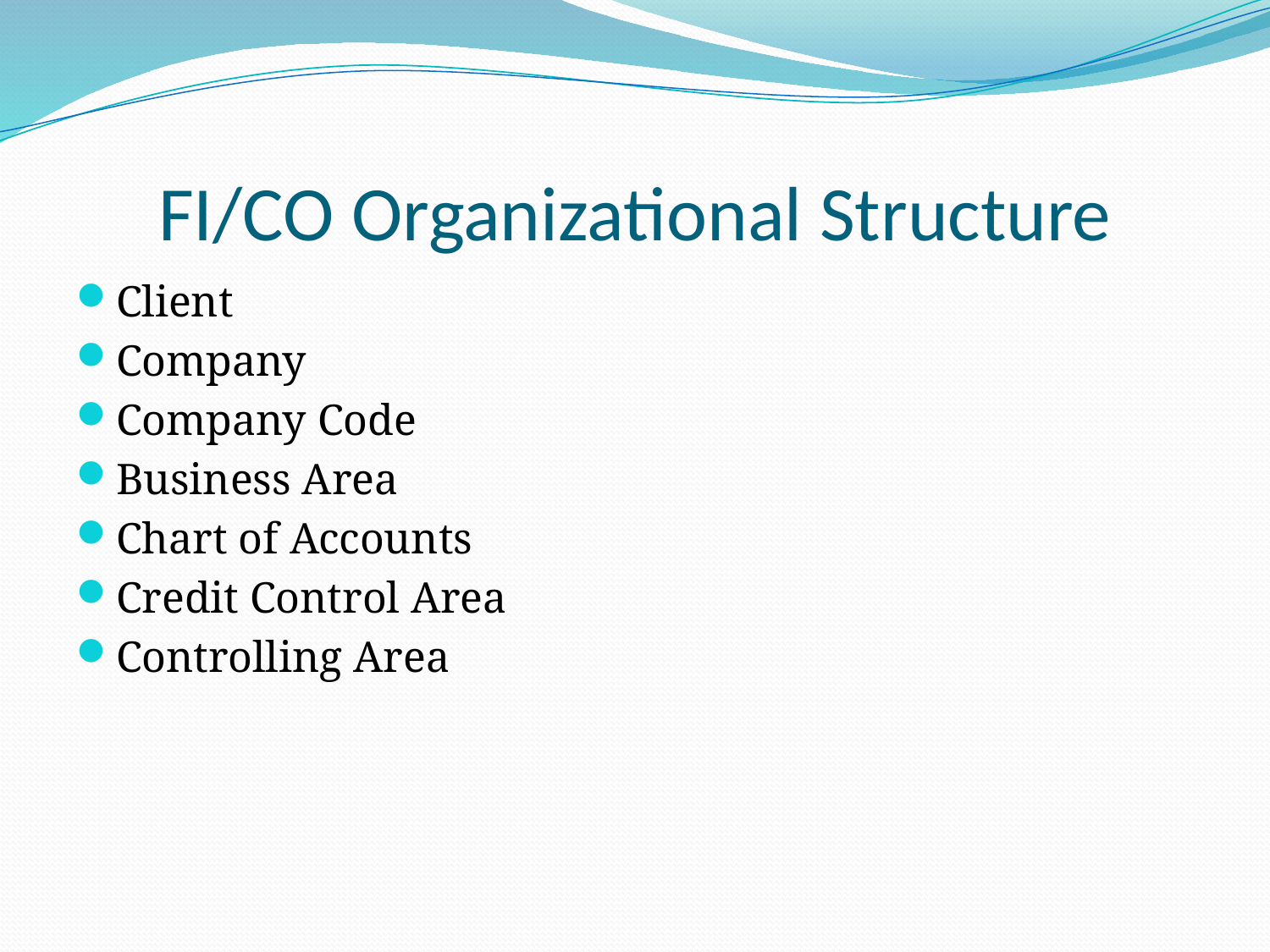

# FI/CO Organizational Structure
Client
Company
Company Code
Business Area
Chart of Accounts
Credit Control Area
Controlling Area